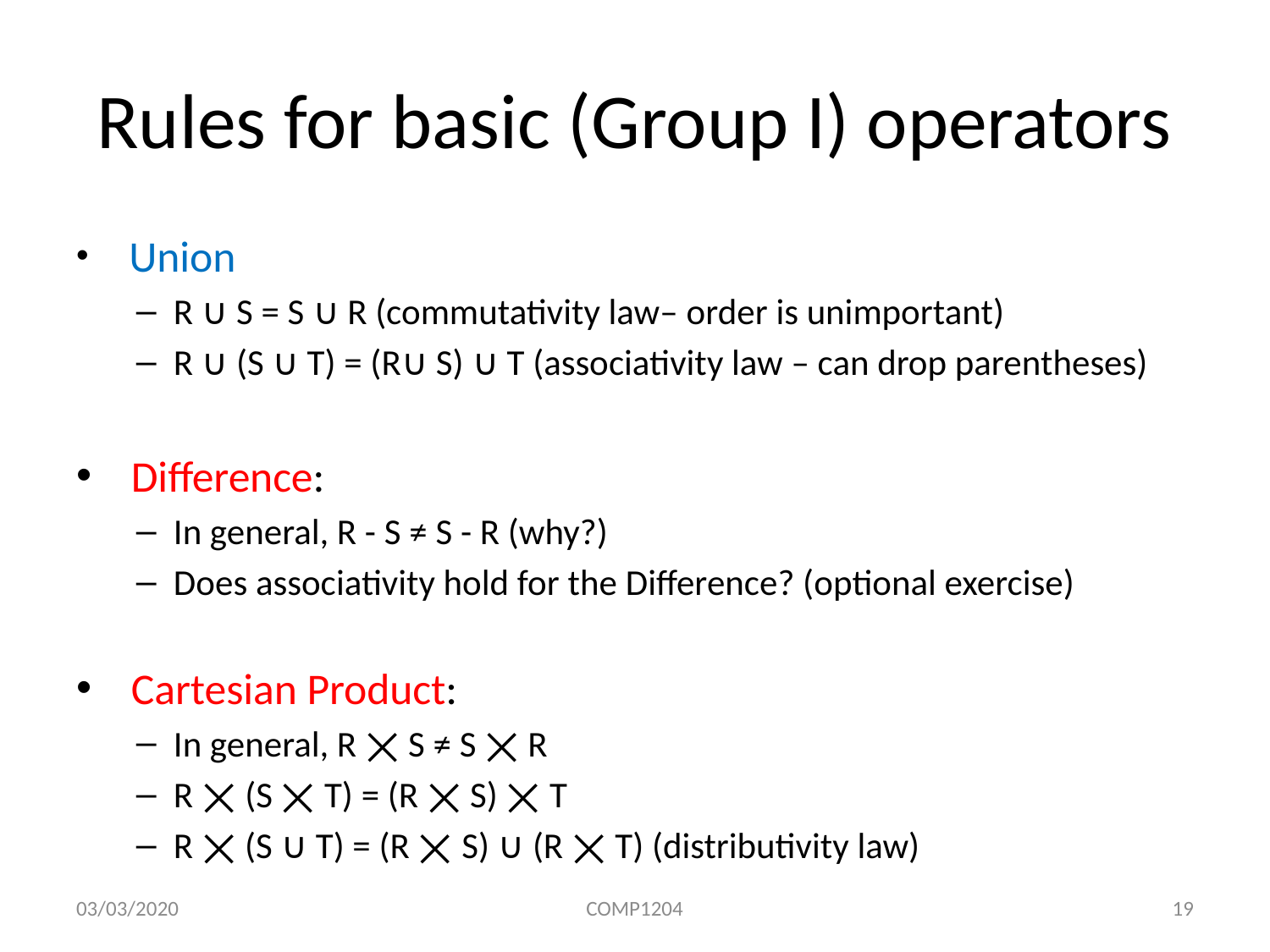

# Rules for basic (Group I) operators
 Union
R ∪ S = S ∪ R (commutativity law– order is unimportant)
R ∪ (S ∪ T) = (R∪ S) ∪ T (associativity law – can drop parentheses)

 Difference:
In general, R - S ≠ S - R (why?)
Does associativity hold for the Difference? (optional exercise)

 Cartesian Product:
In general, R ⨉ S ≠ S ⨉ R
R ⨉ (S ⨉ T) = (R ⨉ S) ⨉ T
R ⨉ (S ∪ T) = (R ⨉ S) ∪ (R ⨉ T) (distributivity law)
03/03/2020
COMP1204
19